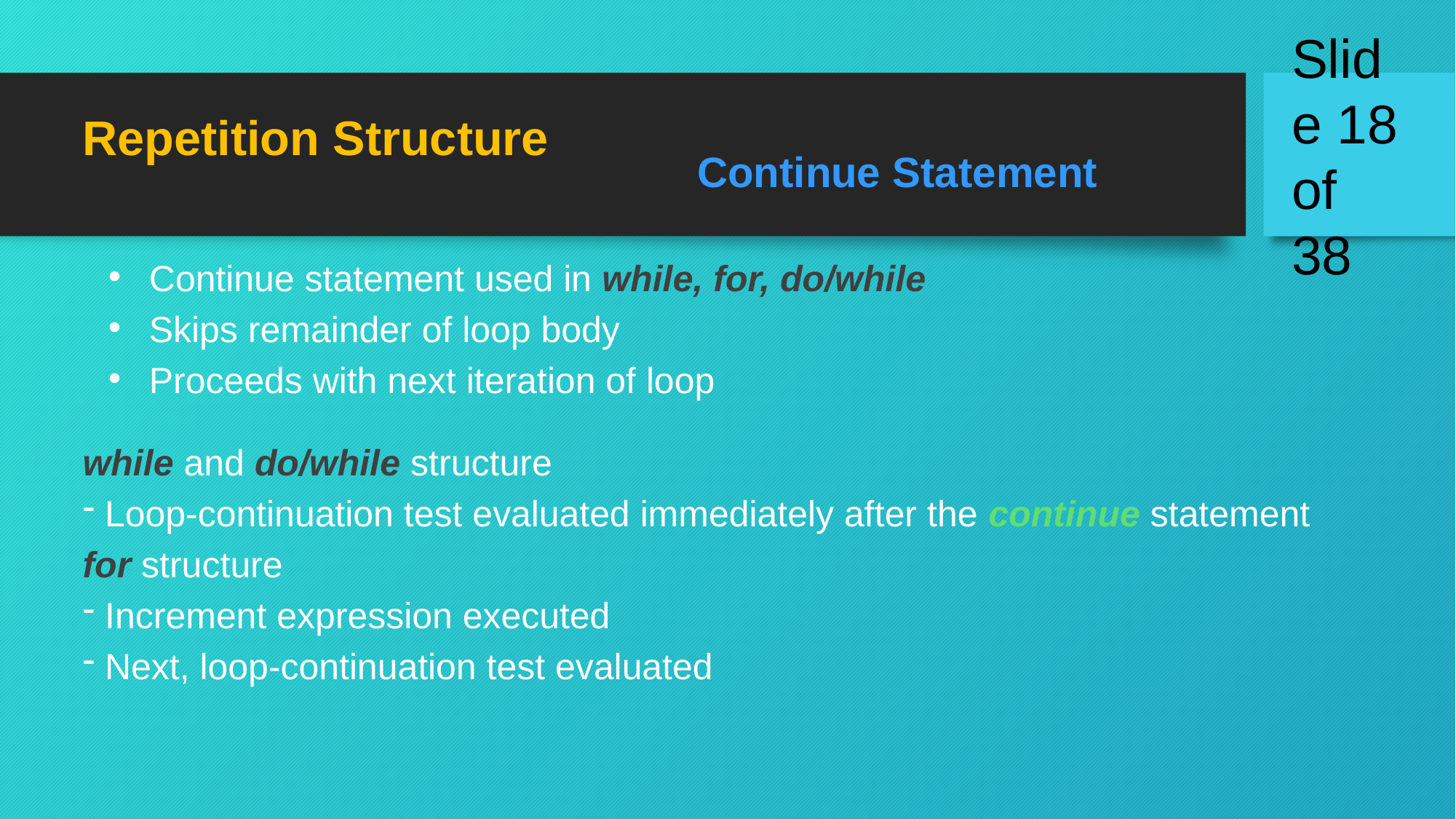

Repetition Structure
Continue Statement
Continue statement used in while, for, do/while
Skips remainder of loop body
Proceeds with next iteration of loop
while and do/while structure
 Loop-continuation test evaluated immediately after the continue statement
for structure
 Increment expression executed
 Next, loop-continuation test evaluated
Slide 18 of 38